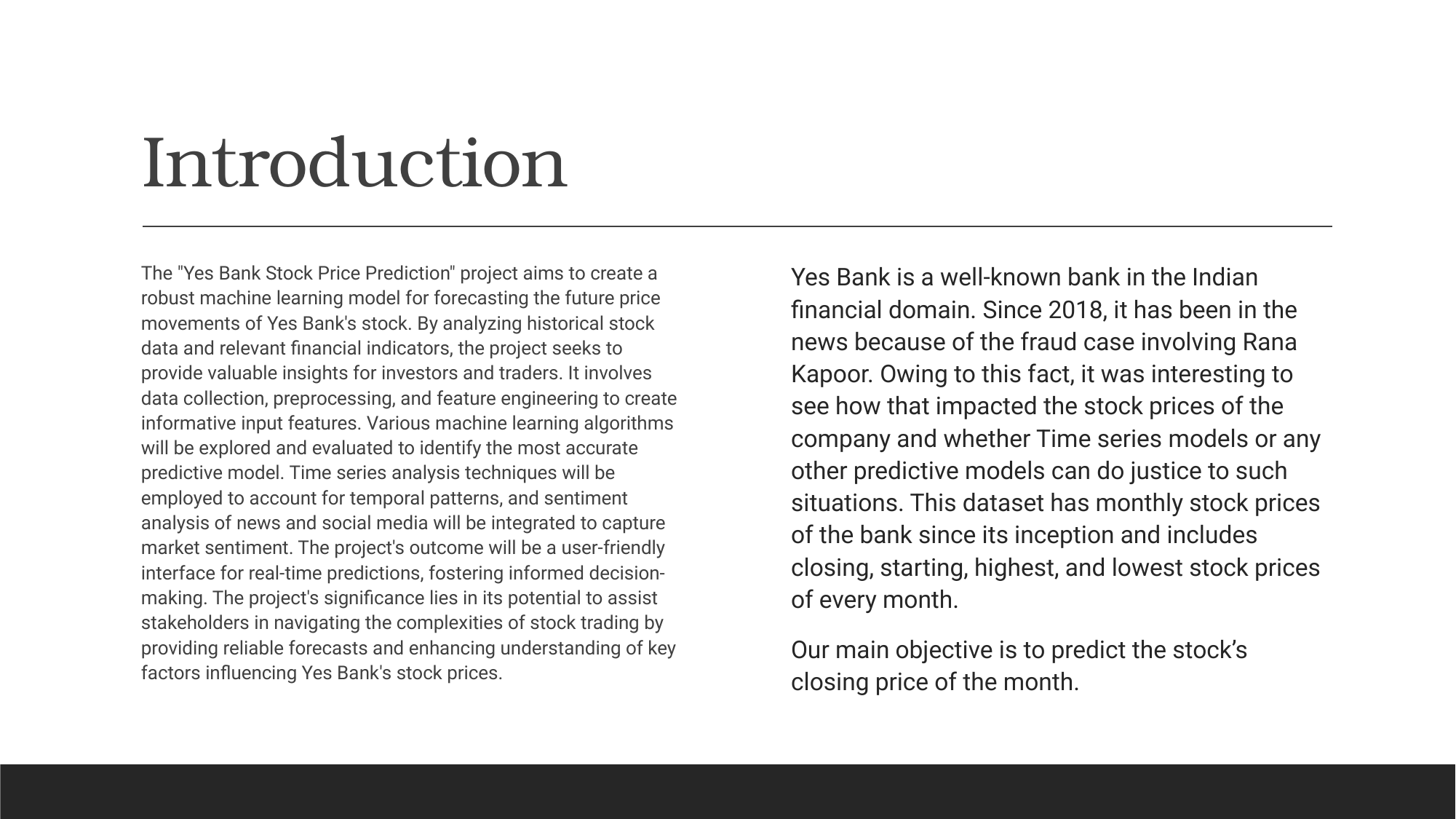

# Introduction
The "Yes Bank Stock Price Prediction" project aims to create a robust machine learning model for forecasting the future price movements of Yes Bank's stock. By analyzing historical stock data and relevant financial indicators, the project seeks to provide valuable insights for investors and traders. It involves data collection, preprocessing, and feature engineering to create informative input features. Various machine learning algorithms will be explored and evaluated to identify the most accurate predictive model. Time series analysis techniques will be employed to account for temporal patterns, and sentiment analysis of news and social media will be integrated to capture market sentiment. The project's outcome will be a user-friendly interface for real-time predictions, fostering informed decision-making. The project's significance lies in its potential to assist stakeholders in navigating the complexities of stock trading by providing reliable forecasts and enhancing understanding of key factors influencing Yes Bank's stock prices.

Yes Bank is a well-known bank in the Indian financial domain. Since 2018, it has been in the news because of the fraud case involving Rana Kapoor. Owing to this fact, it was interesting to see how that impacted the stock prices of the company and whether Time series models or any other predictive models can do justice to such situations. This dataset has monthly stock prices of the bank since its inception and includes closing, starting, highest, and lowest stock prices of every month.
Our main objective is to predict the stock’s closing price of the month.